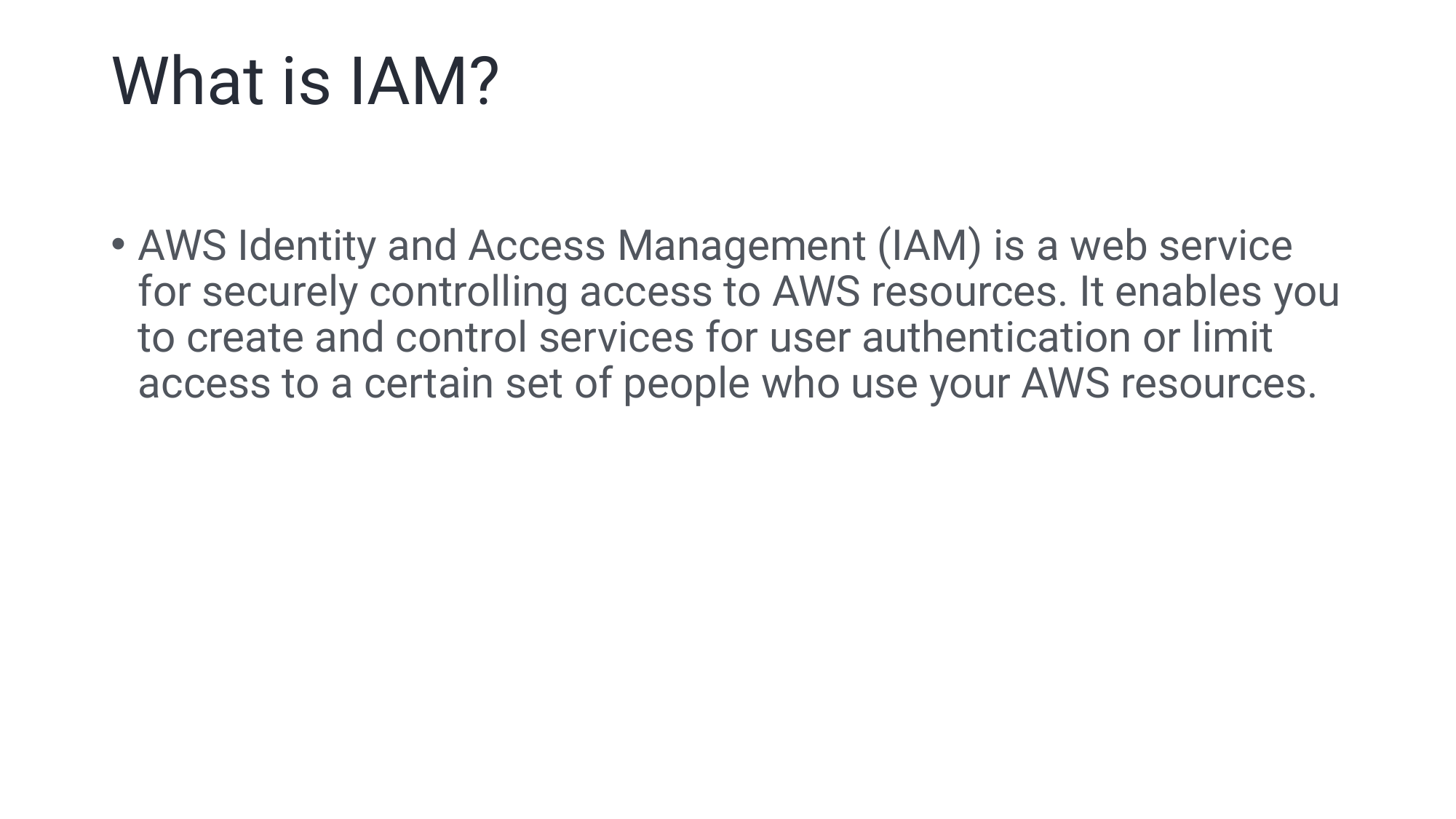

# What is IAM?
AWS Identity and Access Management (IAM) is a web service for securely controlling access to AWS resources. It enables you to create and control services for user authentication or limit access to a certain set of people who use your AWS resources.